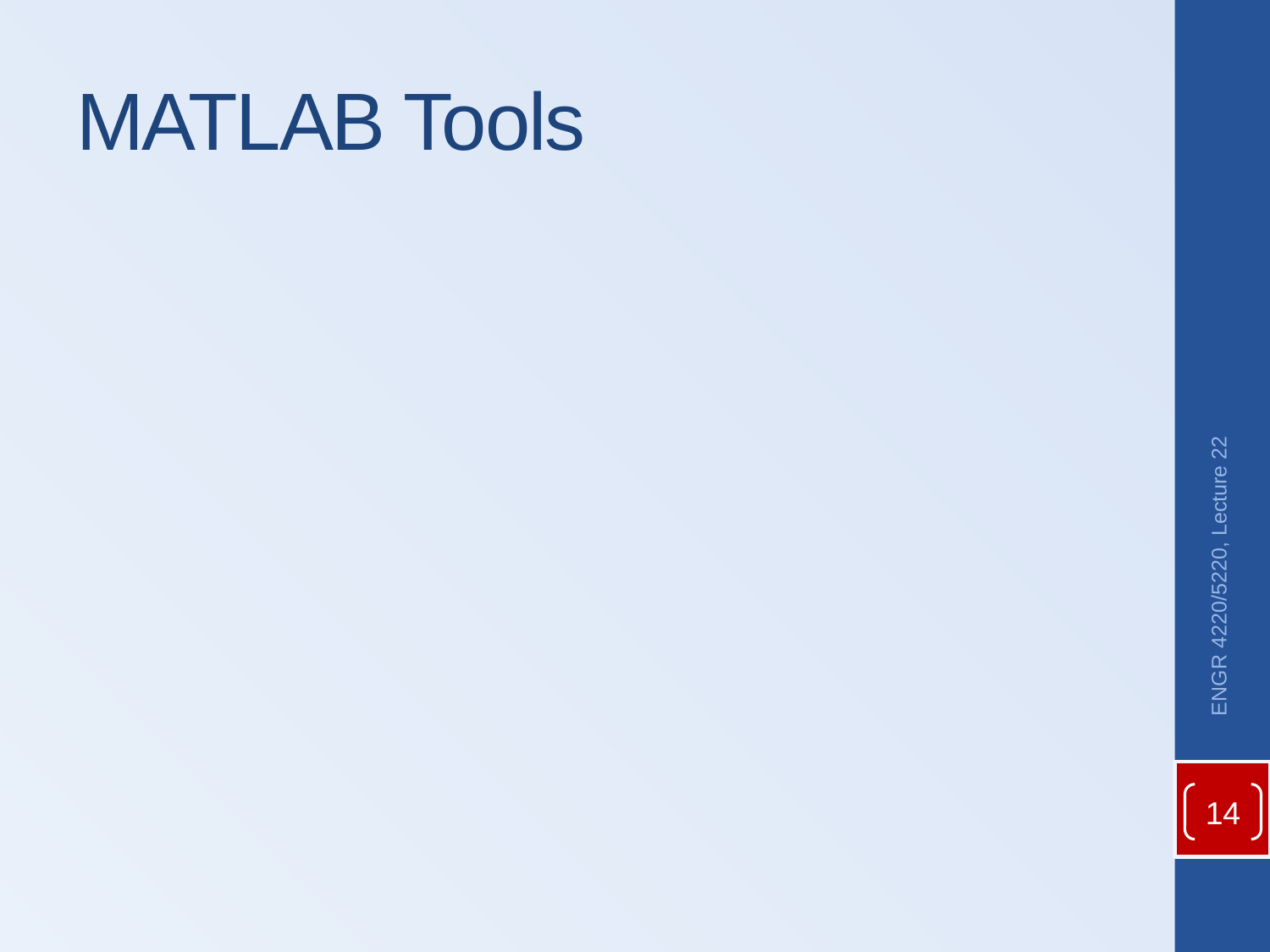

# MATLAB Tools
ENGR 4220/5220, Lecture 22
14